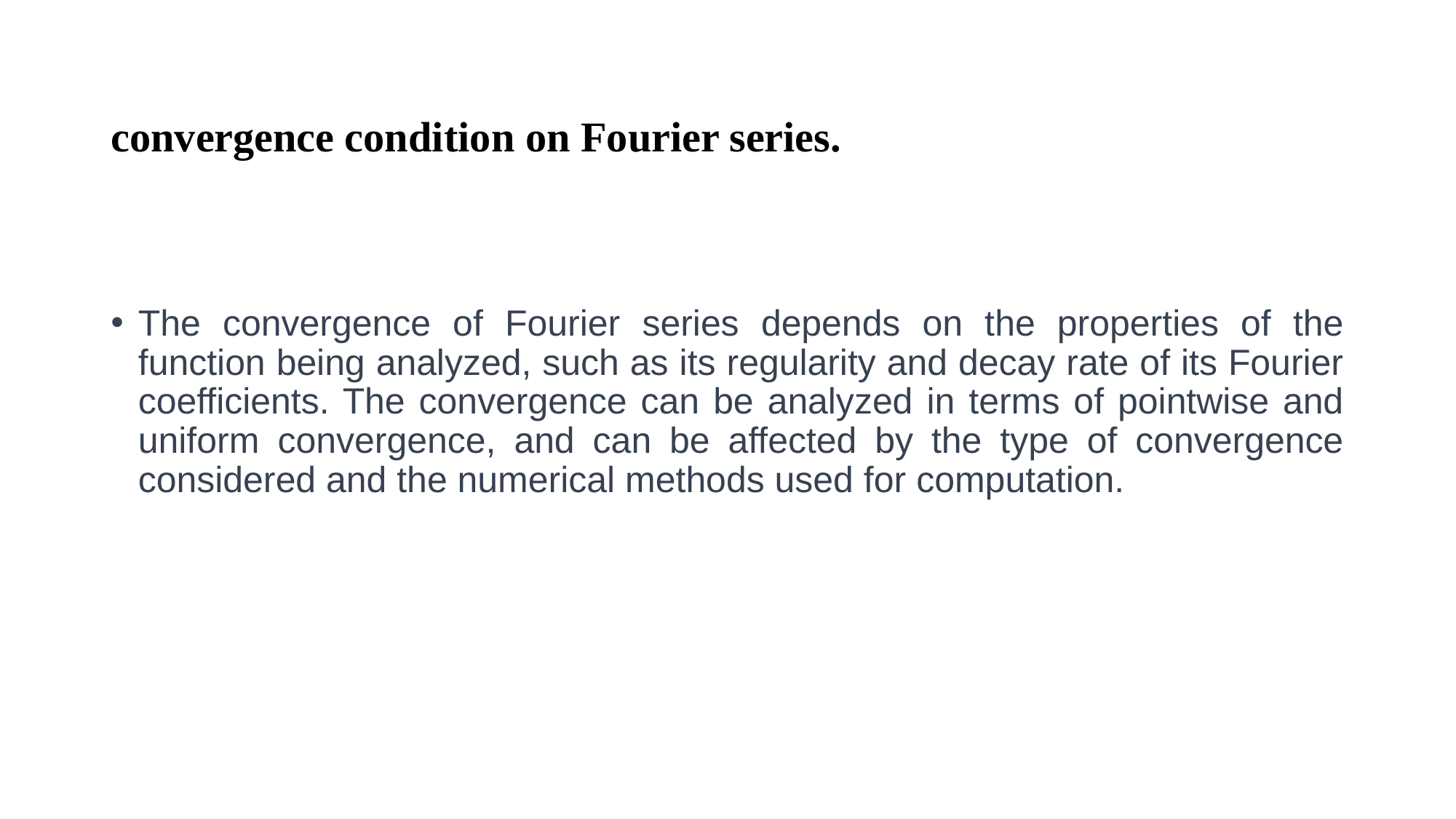

# convergence condition on Fourier series.
The convergence of Fourier series depends on the properties of the function being analyzed, such as its regularity and decay rate of its Fourier coefficients. The convergence can be analyzed in terms of pointwise and uniform convergence, and can be affected by the type of convergence considered and the numerical methods used for computation.